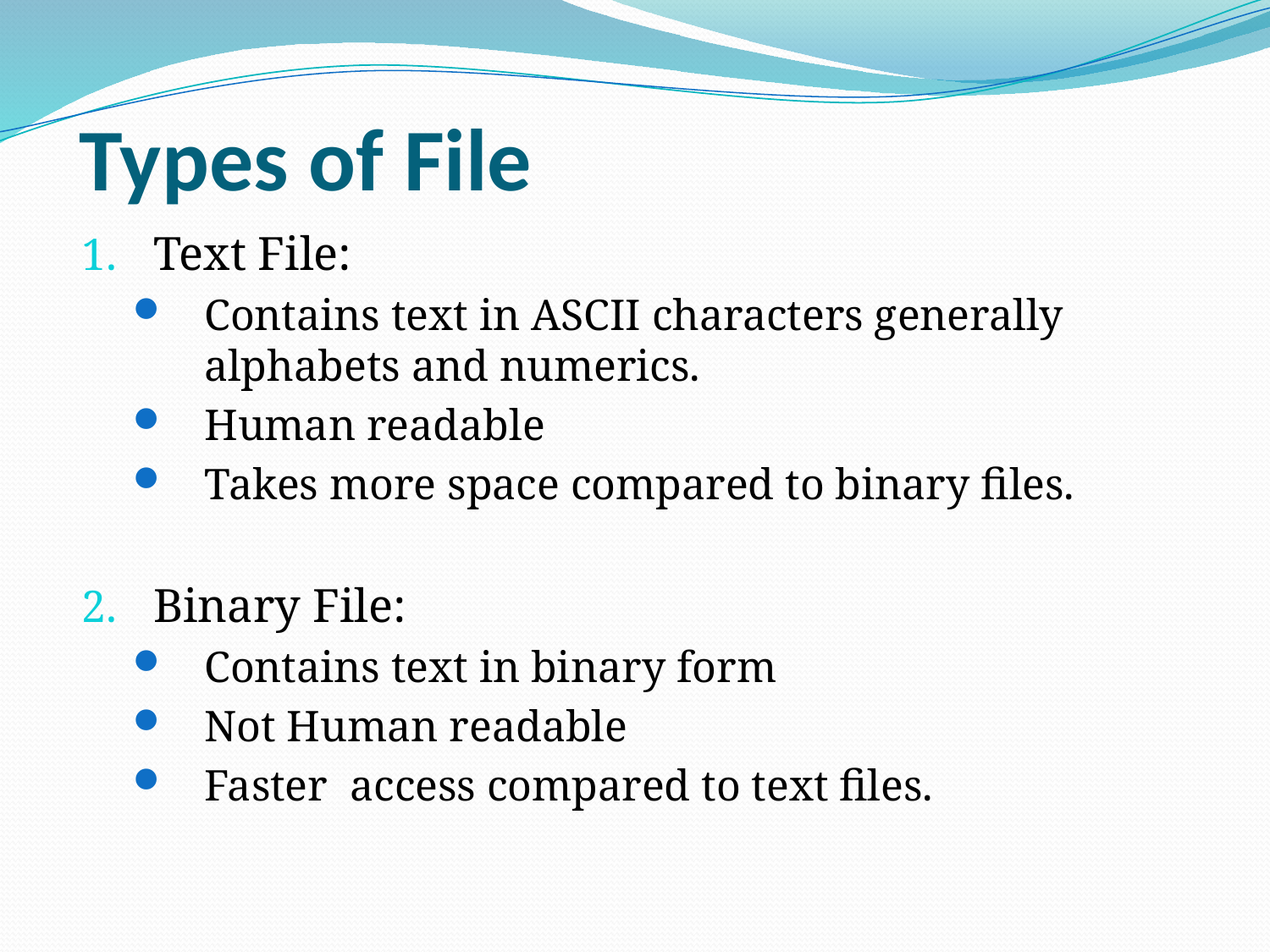

# Types of File
Text File:
Contains text in ASCII characters generally alphabets and numerics.
Human readable
Takes more space compared to binary files.

Binary File:
Contains text in binary form
Not Human readable
Faster  access compared to text files.